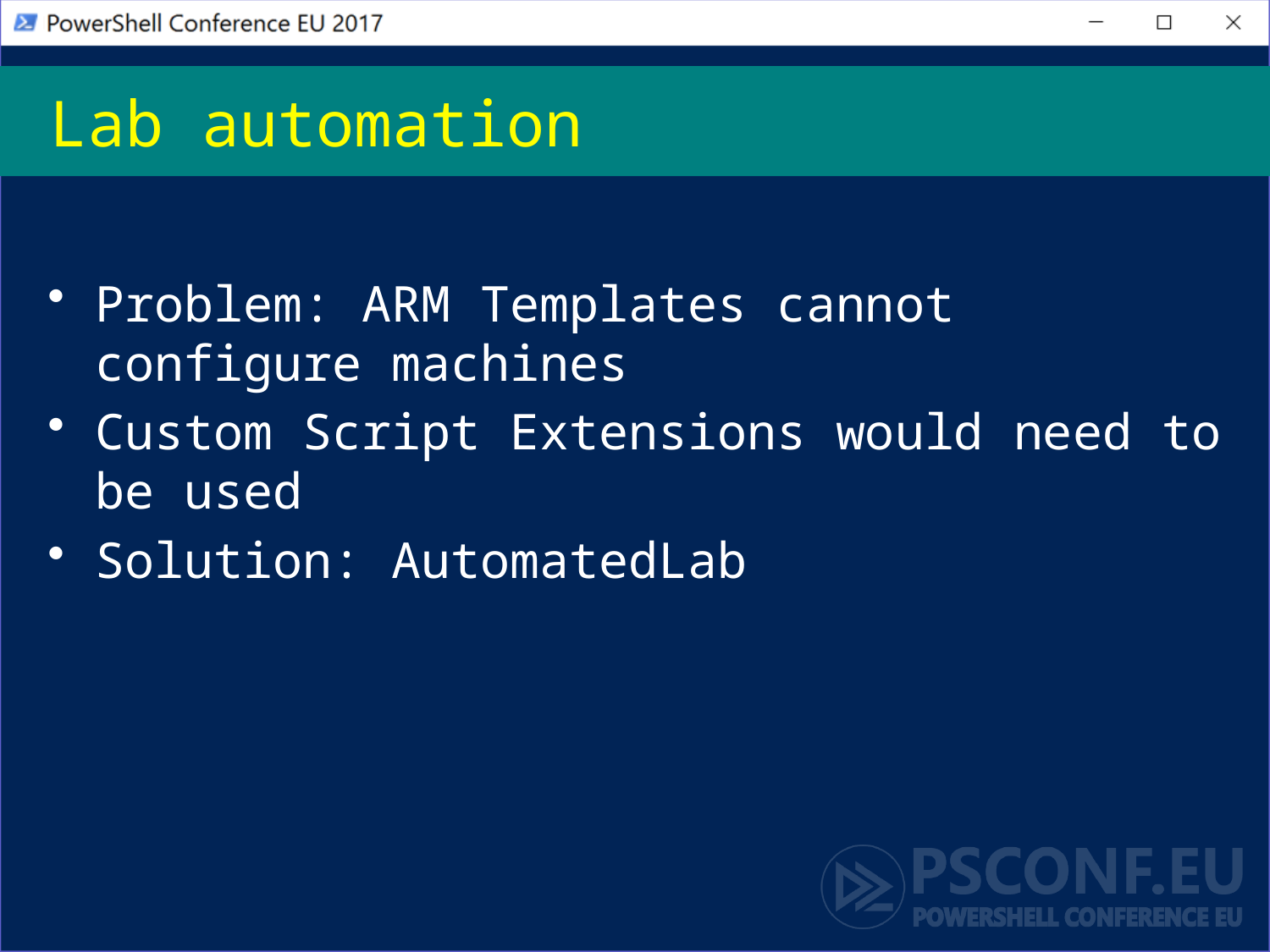

# Lab automation
Problem: ARM Templates cannot configure machines
Custom Script Extensions would need to be used
Solution: AutomatedLab